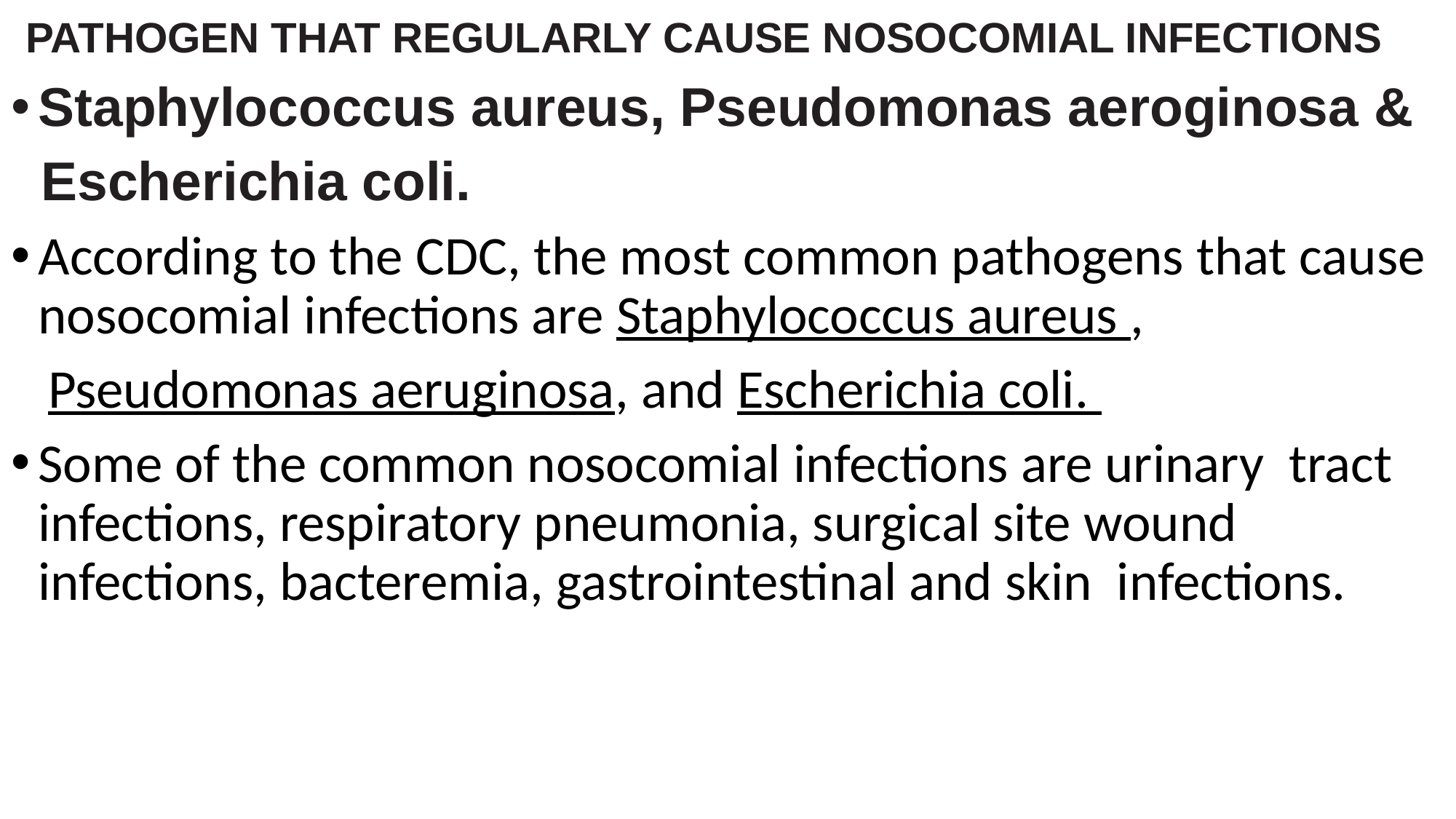

Pathogen that regularly cause nosocomial infections
Staphylococcus aureus, Pseudomonas aeroginosa &
  Escherichia coli.
According to the CDC, the most common pathogens that cause nosocomial infections are Staphylococcus aureus ,
   Pseudomonas aeruginosa, and Escherichia coli.
Some of the common nosocomial infections are urinary  tract infections, respiratory pneumonia, surgical site wound infections, bacteremia, gastrointestinal and skin  infections.